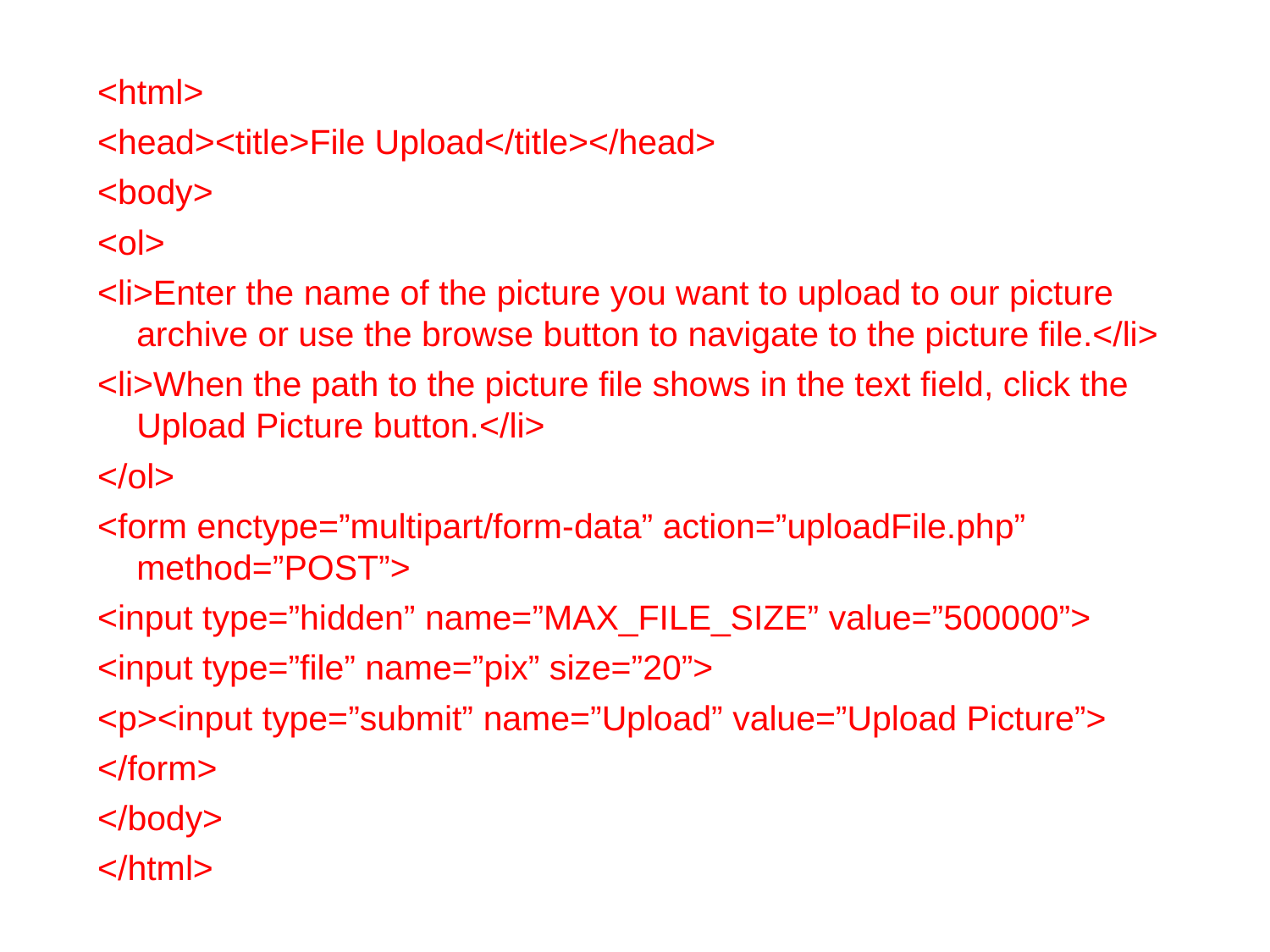

<html>
<head><title>File Upload</title></head>
<body>
<ol>
<li>Enter the name of the picture you want to upload to our picture archive or use the browse button to navigate to the picture file.</li>
<li>When the path to the picture file shows in the text field, click the Upload Picture button.</li>
</ol>
<form enctype=”multipart/form-data” action=”uploadFile.php” method=”POST”>
<input type=”hidden” name=”MAX_FILE_SIZE” value=”500000”>
<input type=”file” name=”pix” size=”20”>
<p><input type=”submit” name=”Upload” value=”Upload Picture”>
</form>
</body>
</html>